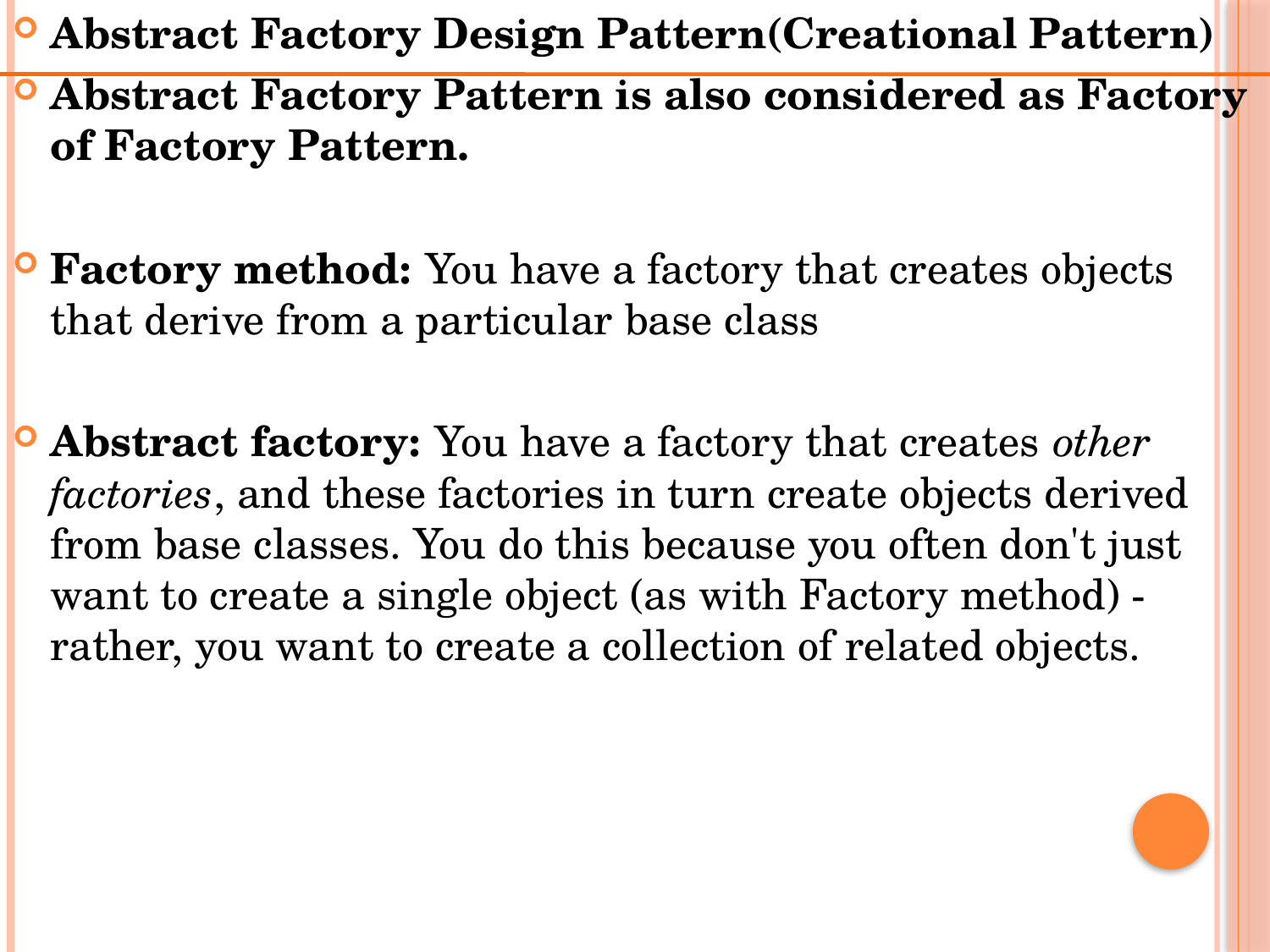

Abstract Factory Design Pattern(Creational Pattern)
Abstract Factory Pattern is also considered as Factory of Factory Pattern.

Factory method: You have a factory that creates objects that derive from a particular base class

Abstract factory: You have a factory that creates other factories, and these factories in turn create objects derived from base classes. You do this because you often don't just want to create a single object (as with Factory method) - rather, you want to create a collection of related objects.

#